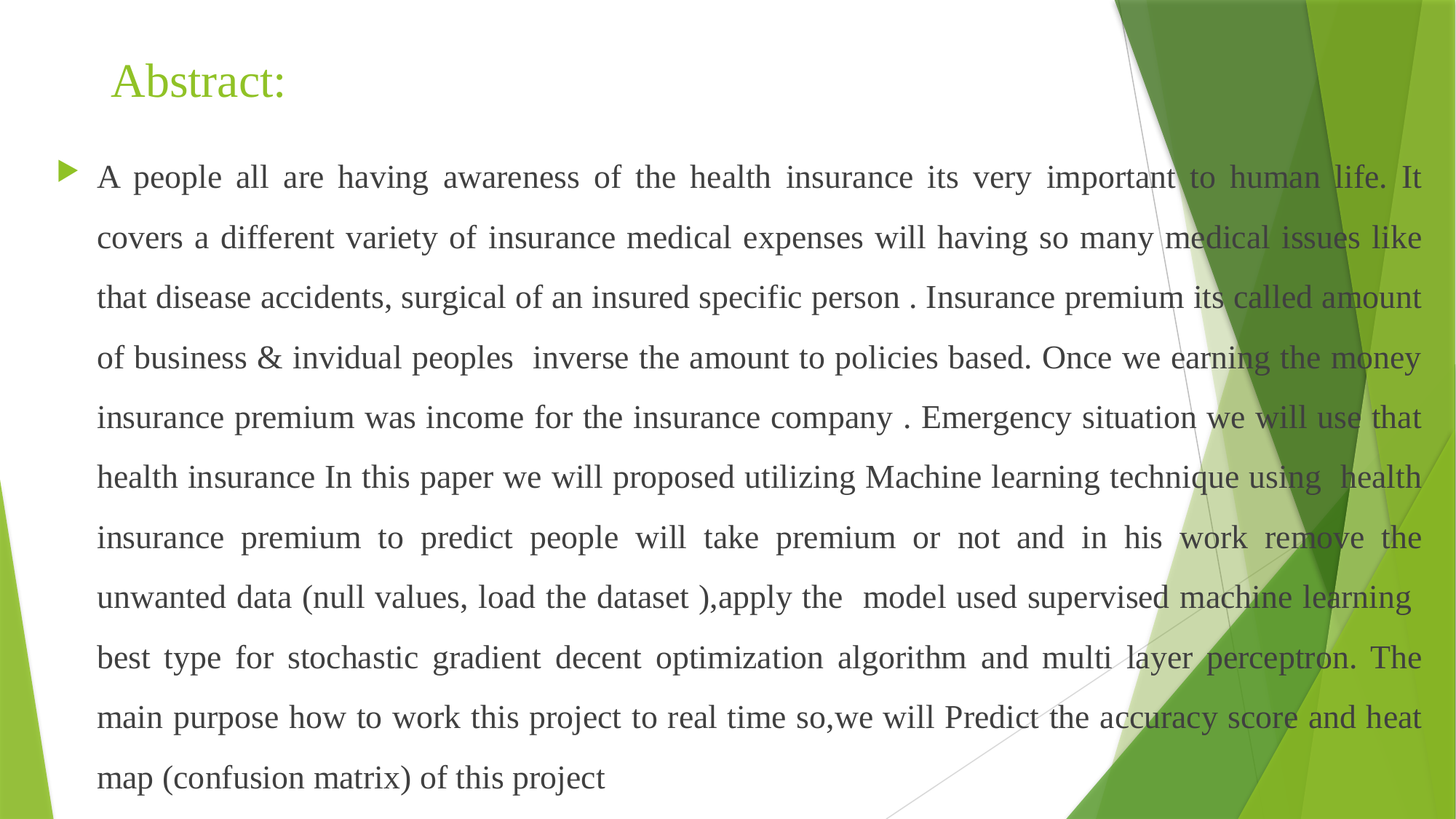

# Abstract:
A people all are having awareness of the health insurance its very important to human life. It covers a different variety of insurance medical expenses will having so many medical issues like that disease accidents, surgical of an insured specific person . Insurance premium its called amount of business & invidual peoples  inverse the amount to policies based. Once we earning the money insurance premium was income for the insurance company . Emergency situation we will use that health insurance In this paper we will proposed utilizing Machine learning technique using  health insurance premium to predict people will take premium or not and in his work remove the unwanted data (null values, load the dataset ),apply the  model used supervised machine learning  best type for stochastic gradient decent optimization algorithm and multi layer perceptron. The main purpose how to work this project to real time so,we will Predict the accuracy score and heat map (confusion matrix) of this project